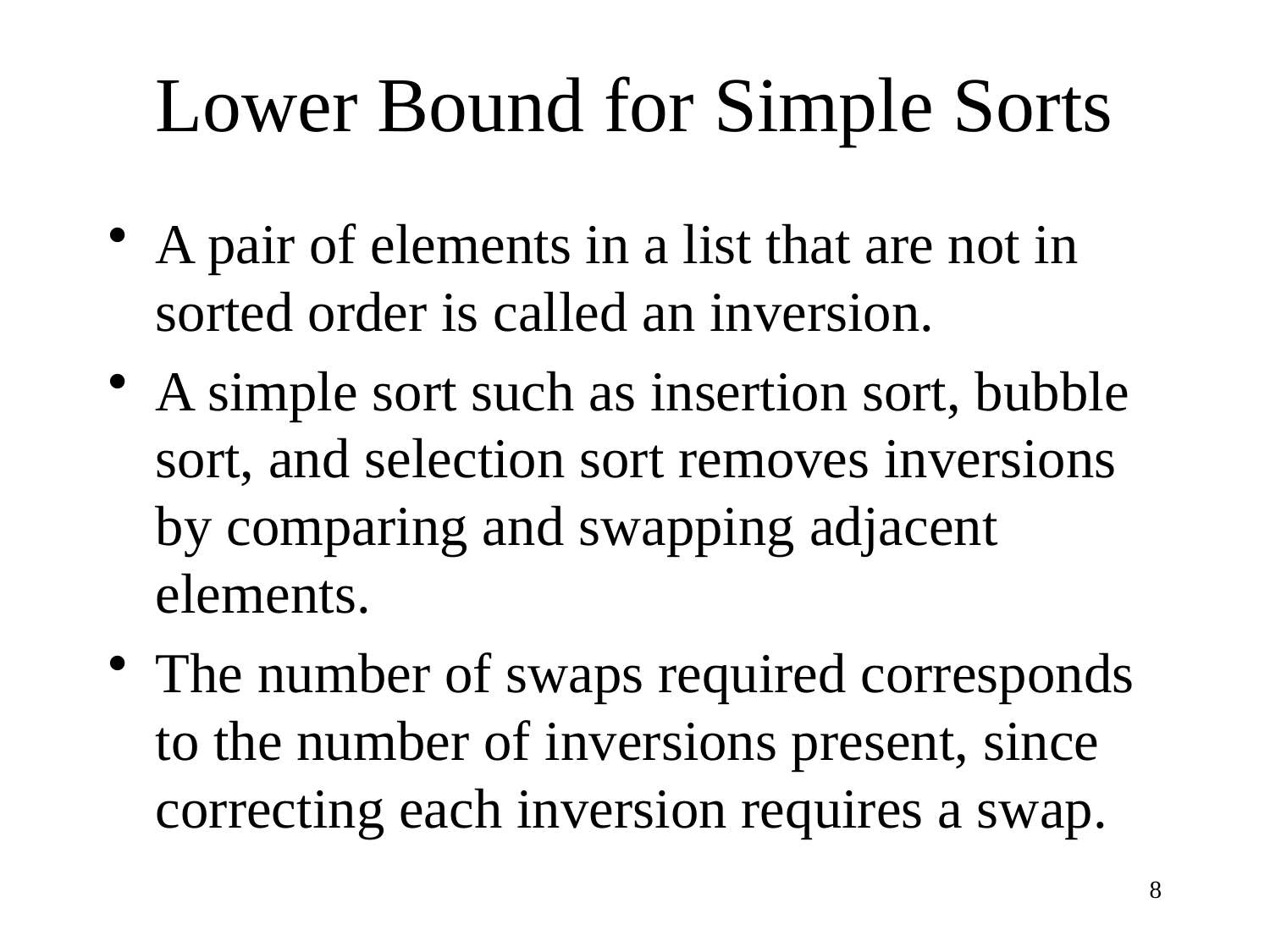

# Lower Bound for Simple Sorts
A pair of elements in a list that are not in sorted order is called an inversion.
A simple sort such as insertion sort, bubble sort, and selection sort removes inversions by comparing and swapping adjacent elements.
The number of swaps required corresponds to the number of inversions present, since correcting each inversion requires a swap.

8